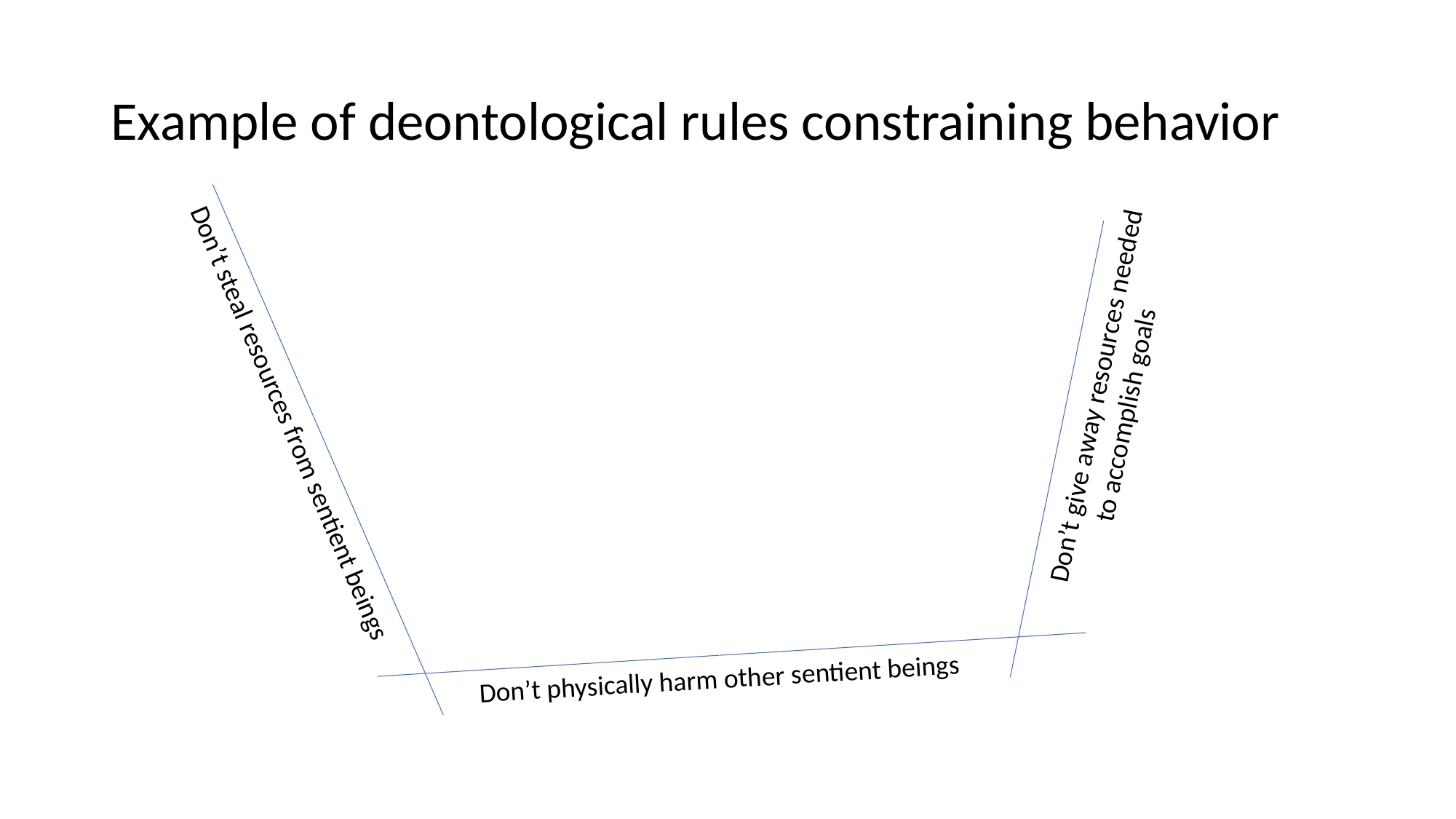

# Example of deontological rules constraining behavior
Don’t give away resources needed
           to accomplish goals
Don’t steal resources from sentient beings
Don’t physically harm other sentient beings